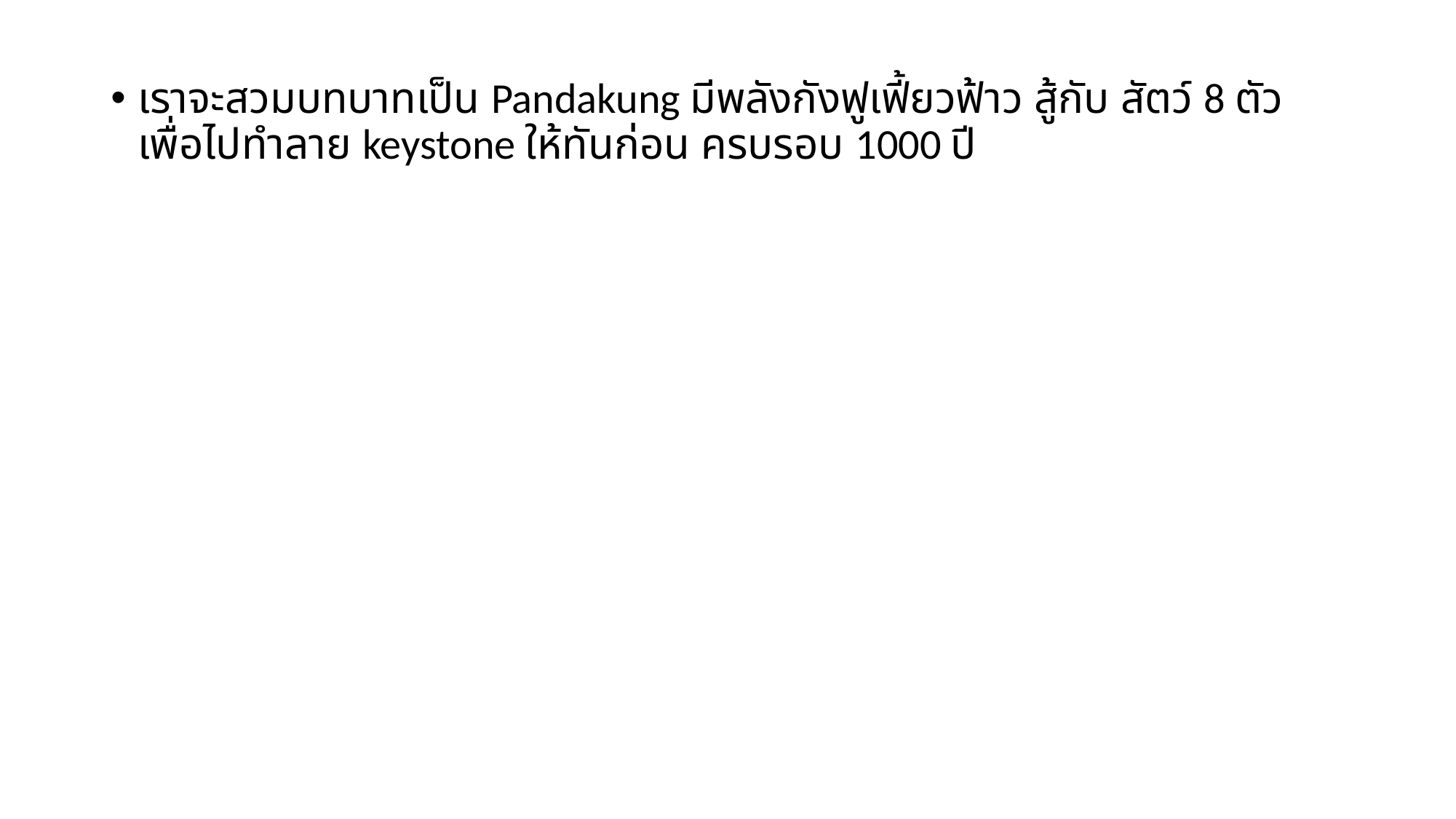

เราจะสวมบทบาทเป็น Pandakung มีพลังกังฟูเฟี้ยวฟ้าว สู้กับ สัตว์ 8 ตัวเพื่อไปทำลาย keystone ให้ทันก่อน ครบรอบ 1000 ปี